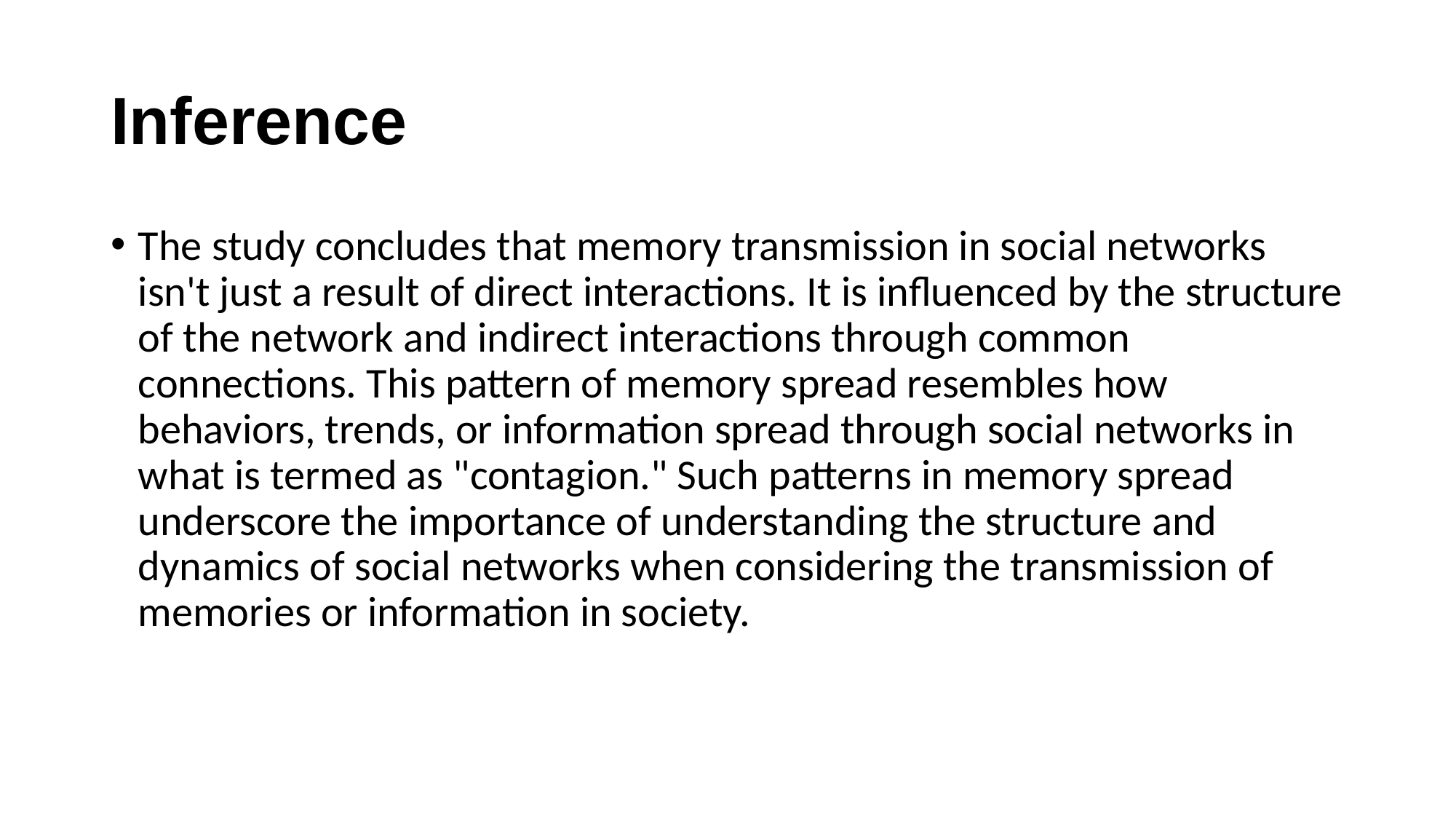

# Inference
The study concludes that memory transmission in social networks isn't just a result of direct interactions. It is influenced by the structure of the network and indirect interactions through common connections. This pattern of memory spread resembles how behaviors, trends, or information spread through social networks in what is termed as "contagion." Such patterns in memory spread underscore the importance of understanding the structure and dynamics of social networks when considering the transmission of memories or information in society.